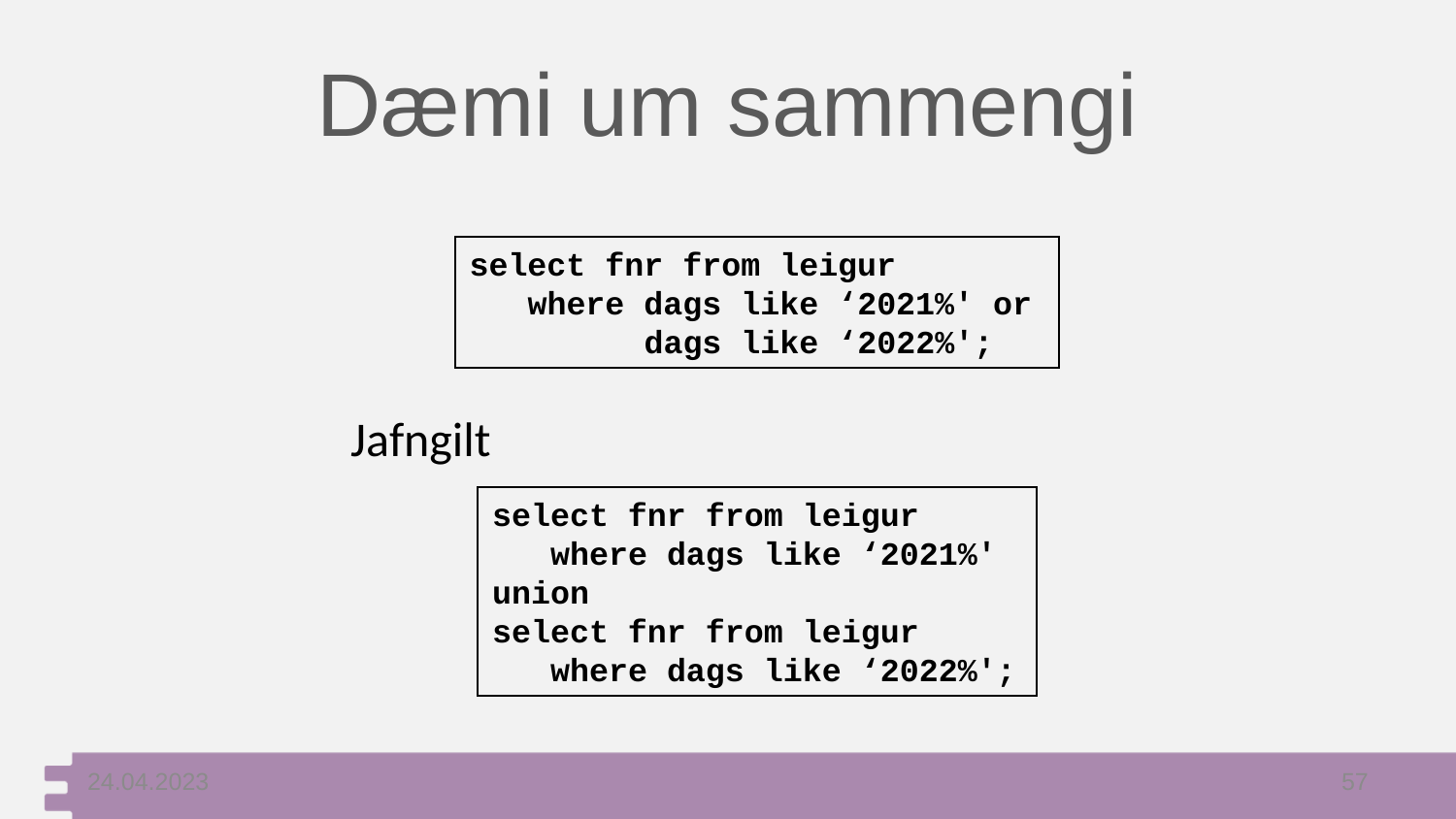

# Dæmi um sammengi
select fnr from leigur
   where dags like ‘2021%' or
         dags like ‘2022%';
Jafngilt
select fnr from leigur
   where dags like ‘2021%'
union
select fnr from leigur
   where dags like ‘2022%';
24.04.2023
57